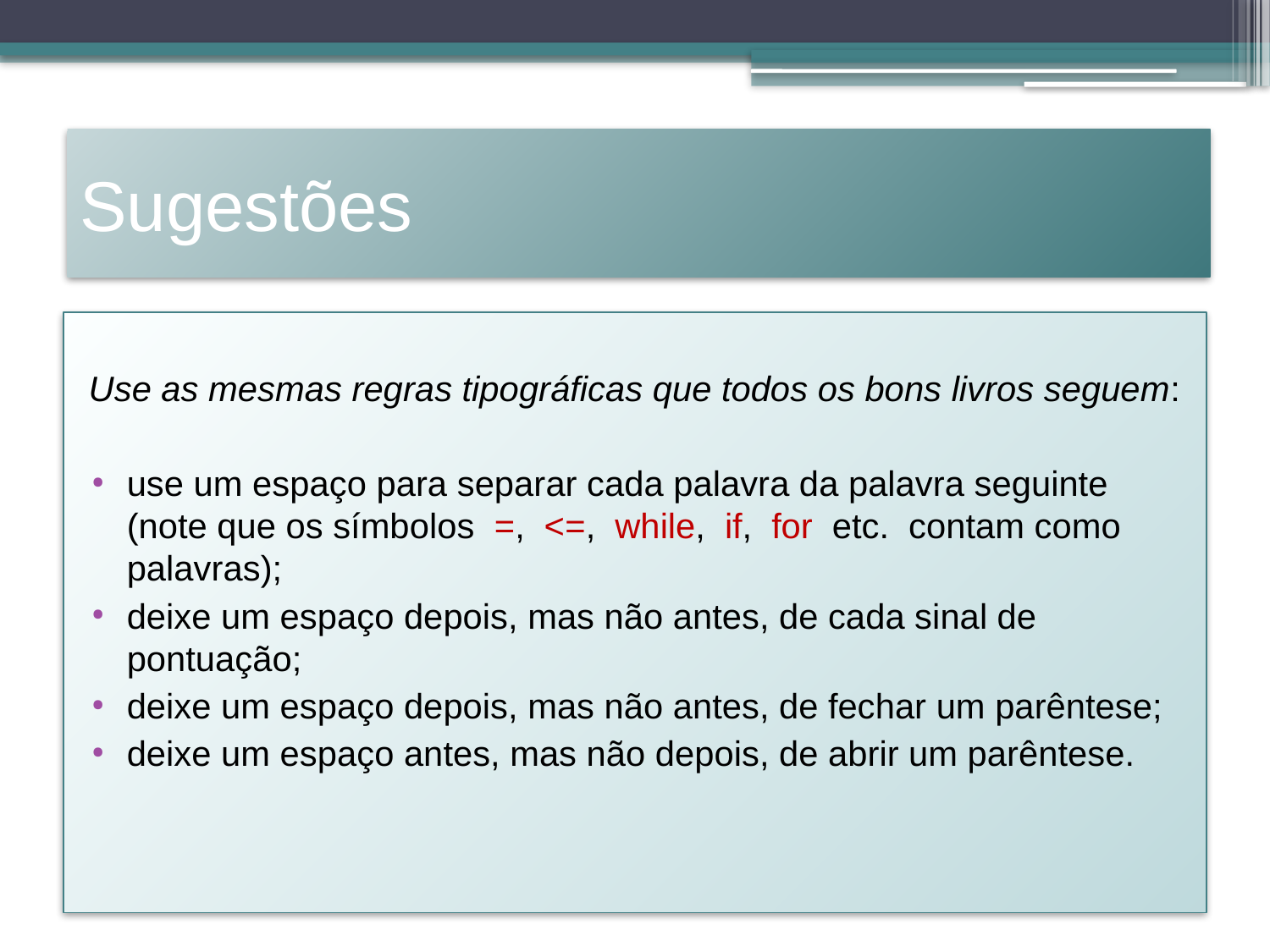

# Sugestões

Use as mesmas regras tipográficas que todos os bons livros seguem:

use um espaço para separar cada palavra da palavra seguinte
(note que os símbolos  =,  <=,  while,  if,  for  etc.  contam como palavras);
deixe um espaço depois, mas não antes, de cada sinal de pontuação;
deixe um espaço depois, mas não antes, de fechar um parêntese;
deixe um espaço antes, mas não depois, de abrir um parêntese.